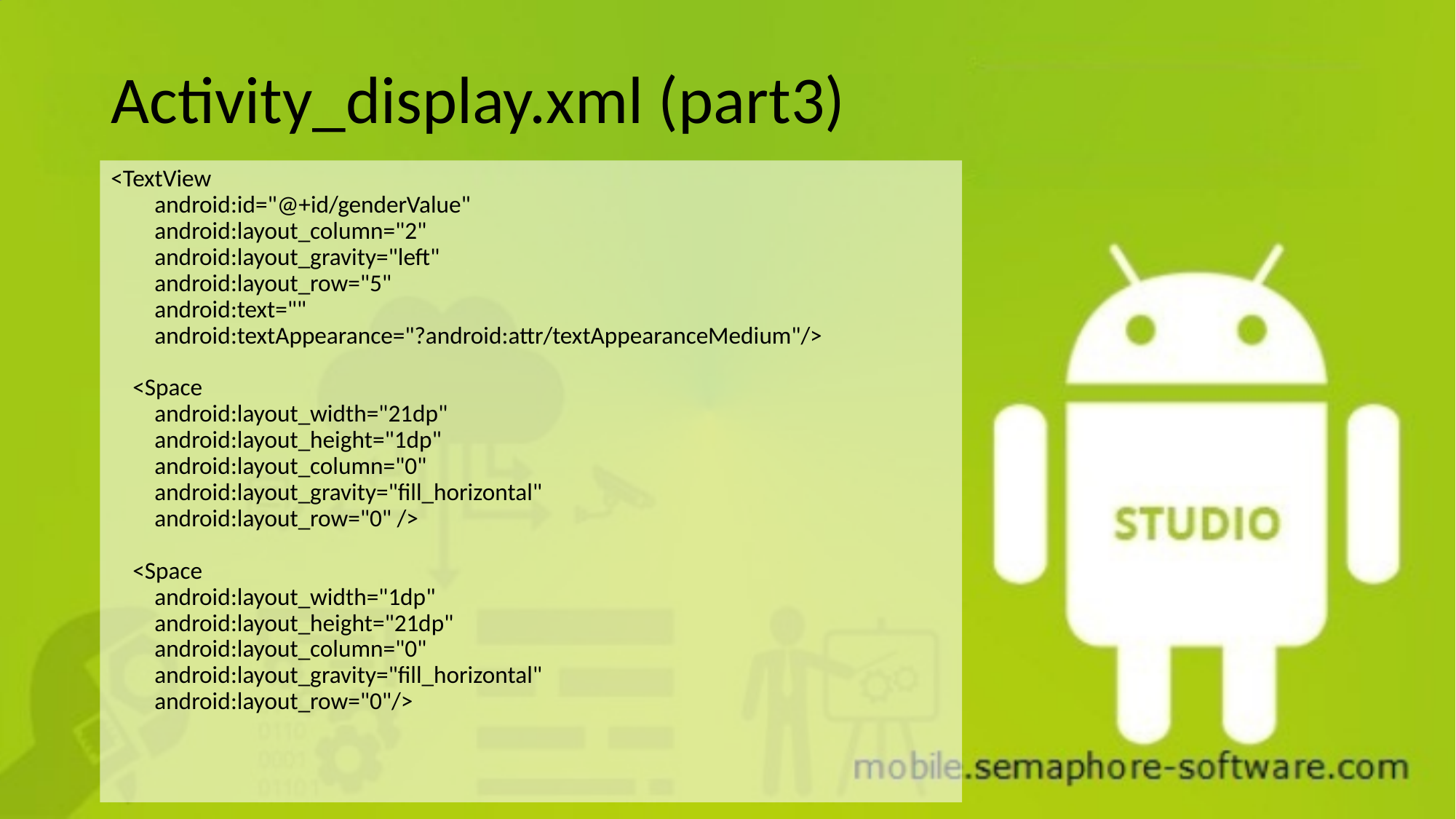

# Activity_display.xml (part3)
<TextView
        android:id="@+id/genderValue"
        android:layout_column="2"
        android:layout_gravity="left"
        android:layout_row="5"
        android:text=""
        android:textAppearance="?android:attr/textAppearanceMedium"/>
    <Space
        android:layout_width="21dp"
        android:layout_height="1dp"
        android:layout_column="0"
        android:layout_gravity="fill_horizontal"
        android:layout_row="0" />
    <Space
        android:layout_width="1dp"
        android:layout_height="21dp"
        android:layout_column="0"
        android:layout_gravity="fill_horizontal"
        android:layout_row="0"/>